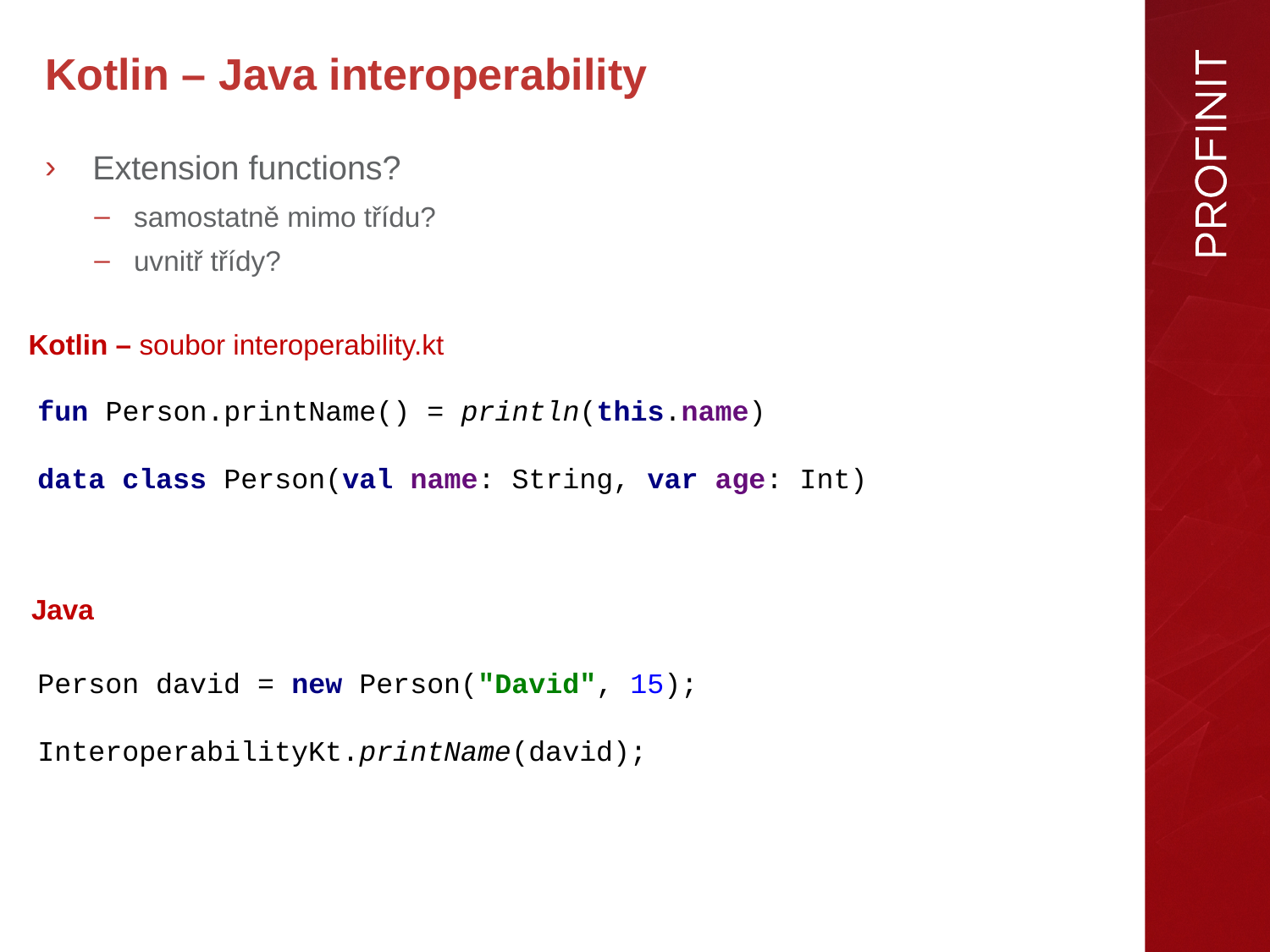

# Kotlin – Java interoperability
Extension functions?
samostatně mimo třídu?
uvnitř třídy?
Kotlin – soubor interoperability.kt
fun Person.printName() = println(this.name)
data class Person(val name: String, var age: Int)
Java
Person david = new Person("David", 15);
InteroperabilityKt.printName(david);